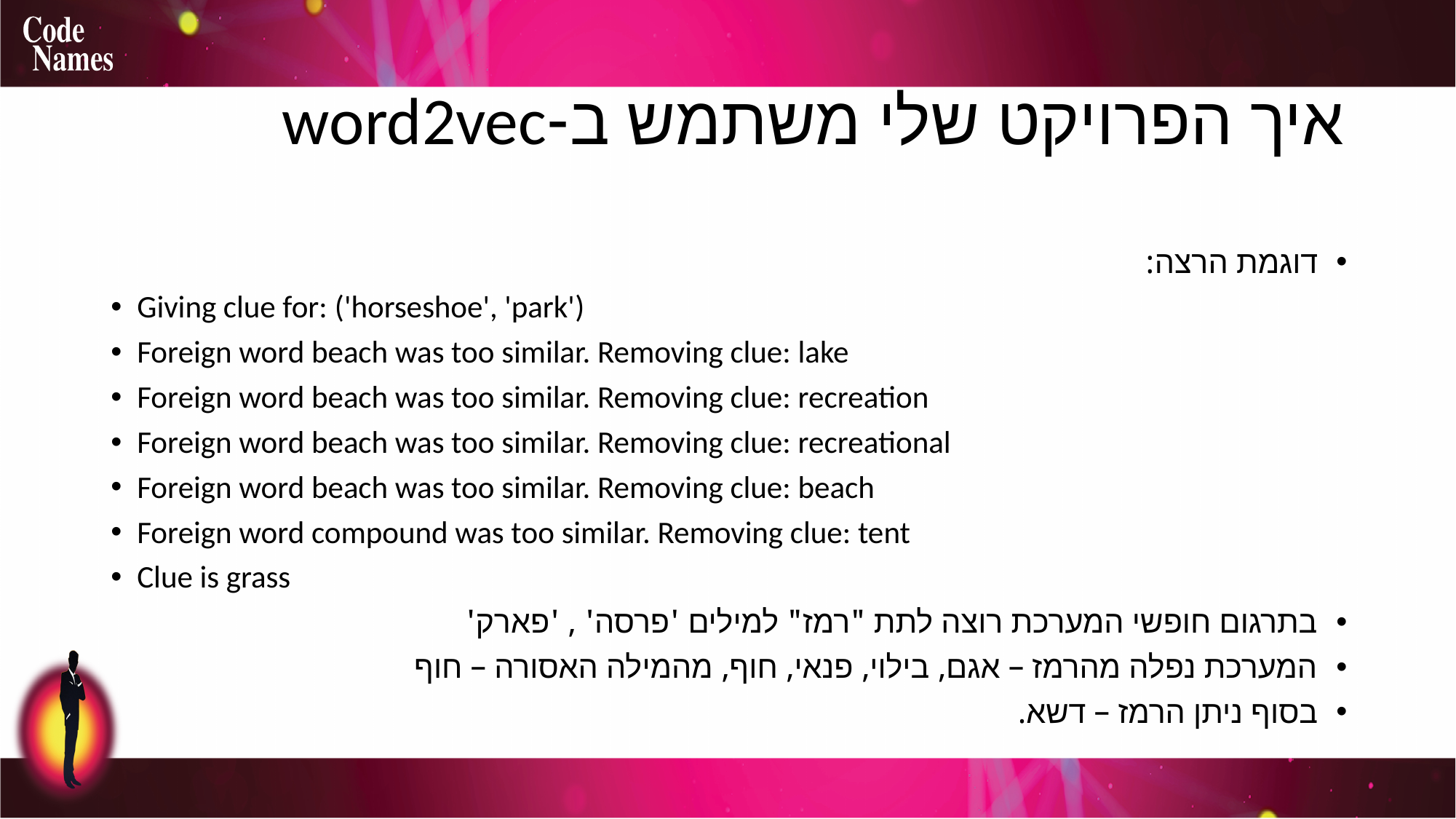

# איך הפרויקט שלי משתמש ב-word2vec
דוגמת הרצה:
Giving clue for: ('horseshoe', 'park')
Foreign word beach was too similar. Removing clue: lake
Foreign word beach was too similar. Removing clue: recreation
Foreign word beach was too similar. Removing clue: recreational
Foreign word beach was too similar. Removing clue: beach
Foreign word compound was too similar. Removing clue: tent
Clue is grass
בתרגום חופשי המערכת רוצה לתת "רמז" למילים 'פרסה' , 'פארק'
המערכת נפלה מהרמז – אגם, בילוי, פנאי, חוף, מהמילה האסורה – חוף
בסוף ניתן הרמז – דשא.